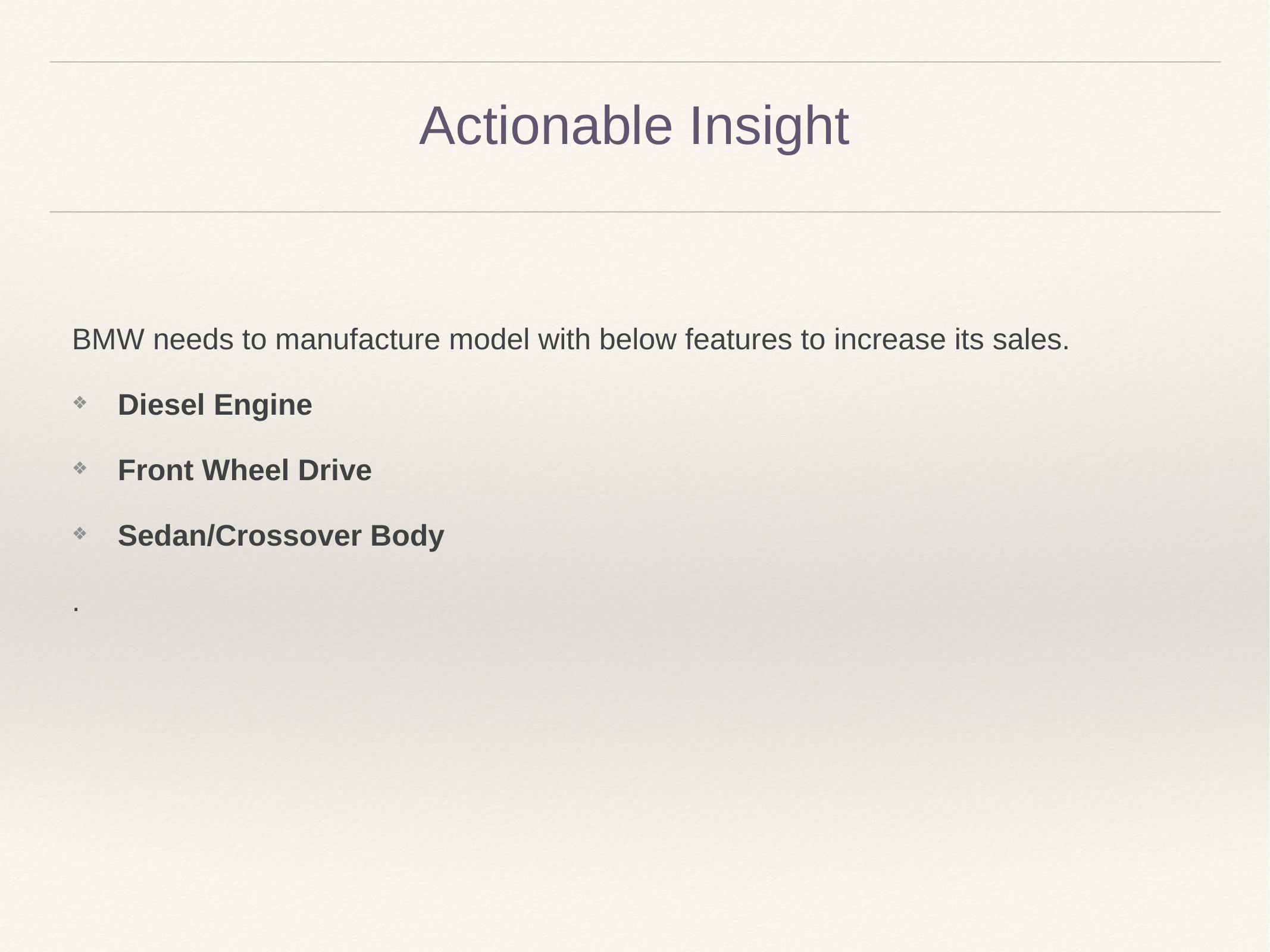

# Actionable Insight
BMW needs to manufacture model with below features to increase its sales.
Diesel Engine
Front Wheel Drive
Sedan/Crossover Body
.